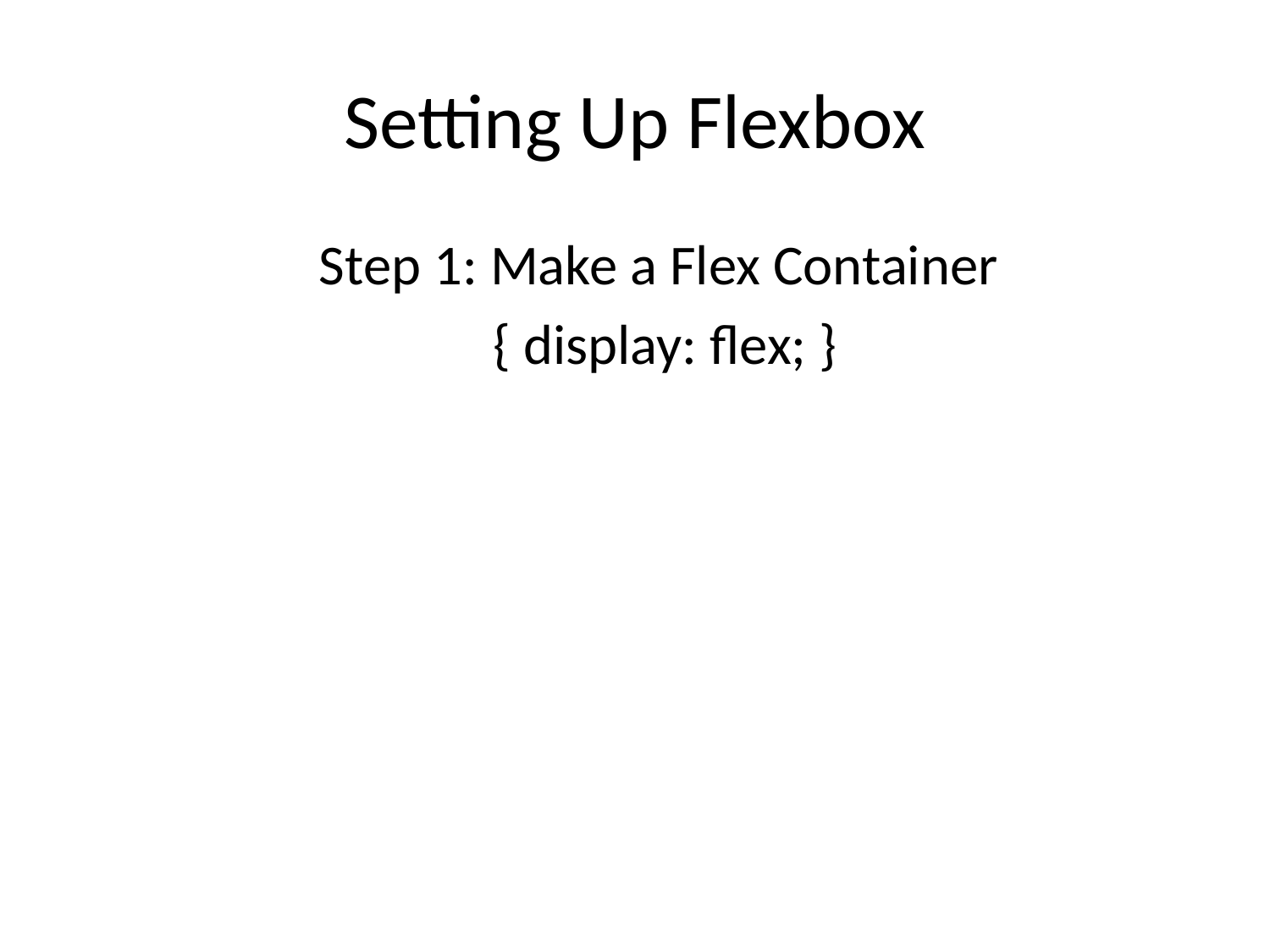

# Setting Up Flexbox
Step 1: Make a Flex Container
  { display: flex; }